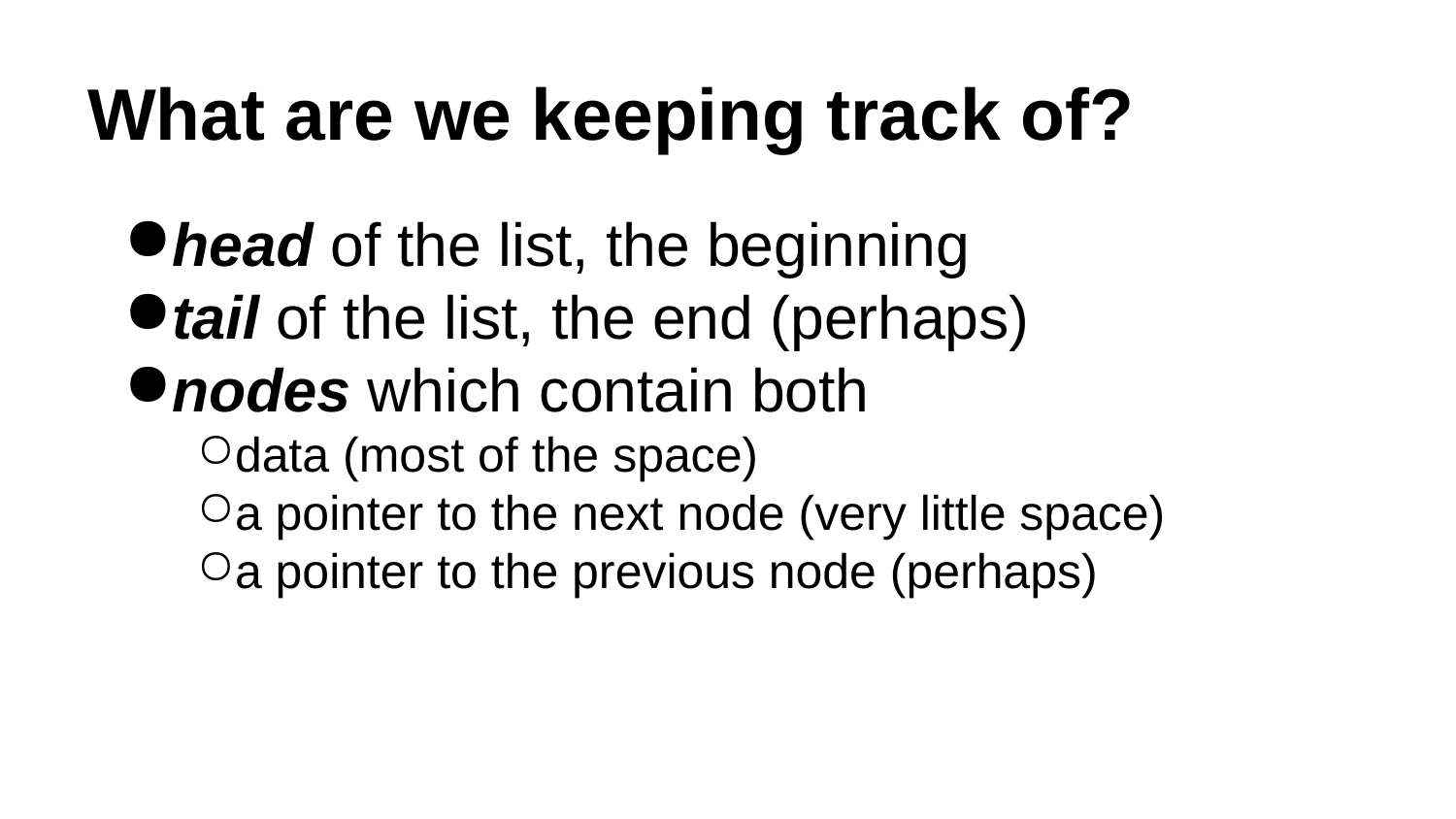

# What are we keeping track of?
head of the list, the beginning
tail of the list, the end (perhaps)
nodes which contain both
data (most of the space)
a pointer to the next node (very little space)
a pointer to the previous node (perhaps)